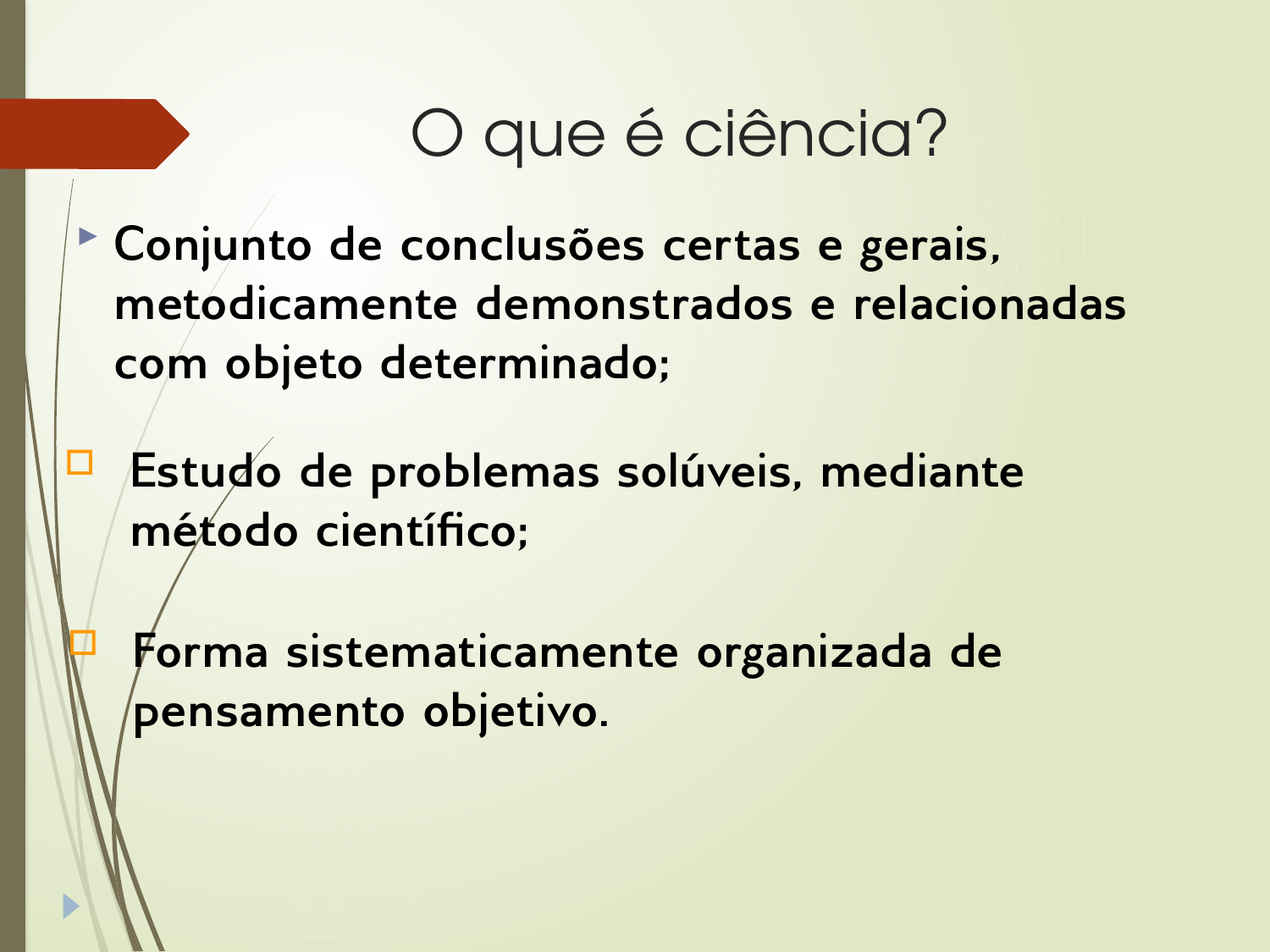

# O que é ciência?
Conjunto de conclusões certas e gerais, metodicamente demonstrados e relacionadas com objeto determinado;
Estudo de problemas solúveis, mediante método científico;

Forma sistematicamente organizada de pensamento objetivo.